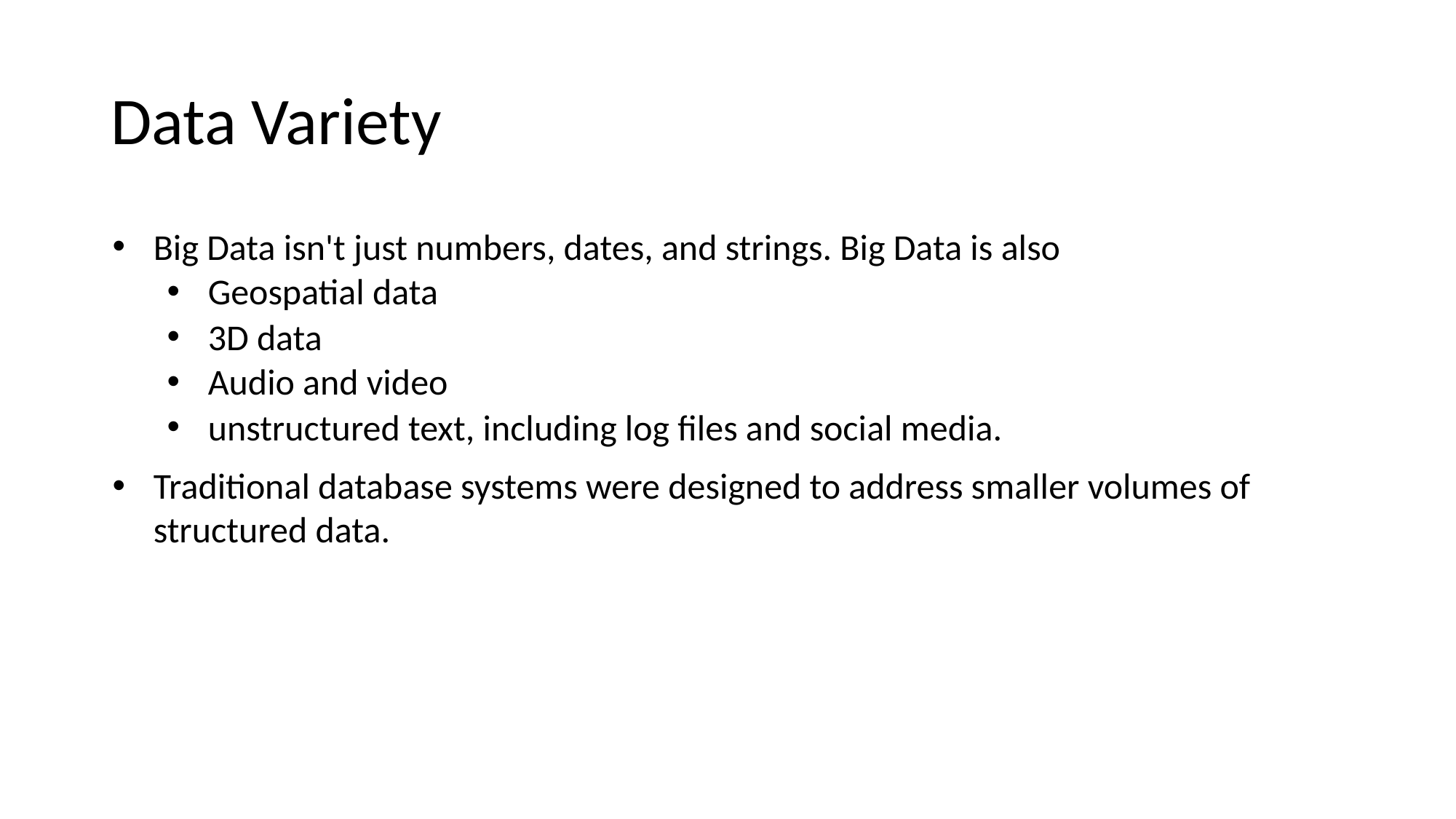

# Data Variety
Big Data isn't just numbers, dates, and strings. Big Data is also
Geospatial data
3D data
Audio and video
unstructured text, including log files and social media.
Traditional database systems were designed to address smaller volumes of structured data.